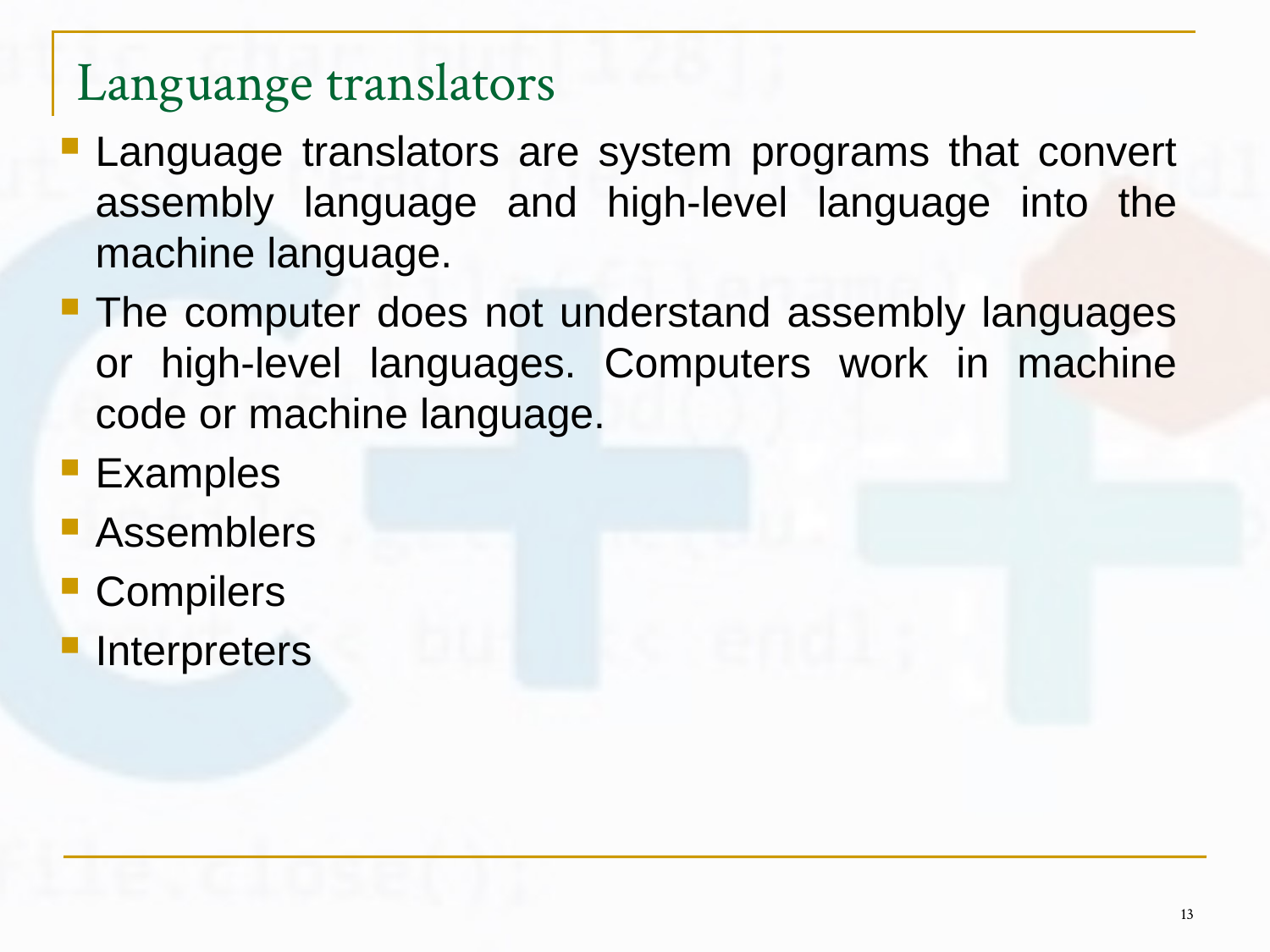

# Languange translators
Language translators are system programs that convert assembly language and high-level language into the machine language.
The computer does not understand assembly languages or high-level languages. Computers work in machine code or machine language.
Examples
Assemblers
Compilers
Interpreters

13